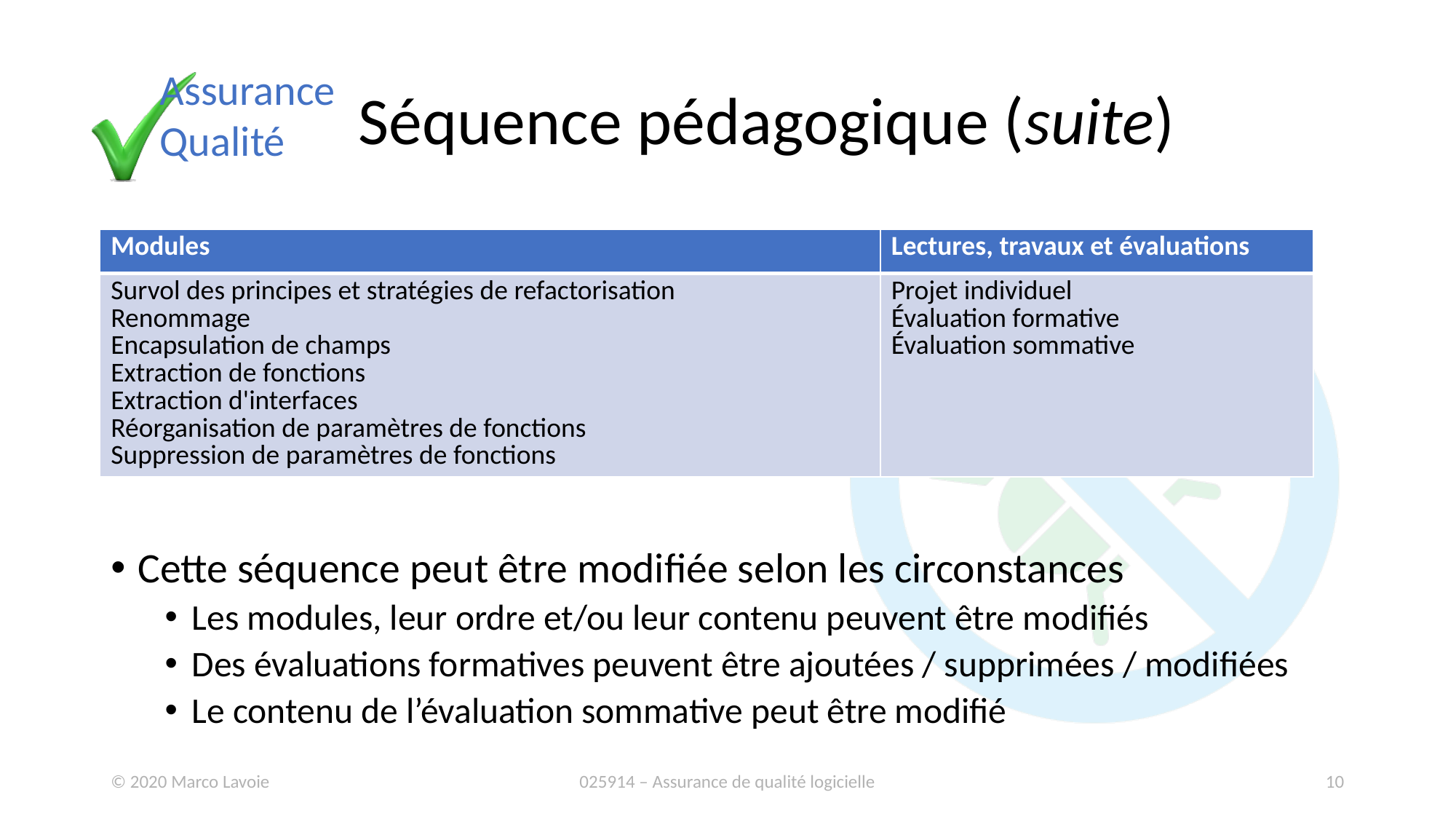

# Séquence pédagogique (suite)
| Modules | Lectures, travaux et évaluations |
| --- | --- |
| Survol des principes et stratégies de refactorisation Renommage Encapsulation de champs Extraction de fonctions Extraction d'interfaces Réorganisation de paramètres de fonctions Suppression de paramètres de fonctions | Projet individuel Évaluation formative Évaluation sommative |
Cette séquence peut être modifiée selon les circonstances
Les modules, leur ordre et/ou leur contenu peuvent être modifiés
Des évaluations formatives peuvent être ajoutées / supprimées / modifiées
Le contenu de l’évaluation sommative peut être modifié
© 2020 Marco Lavoie
025914 – Assurance de qualité logicielle
10